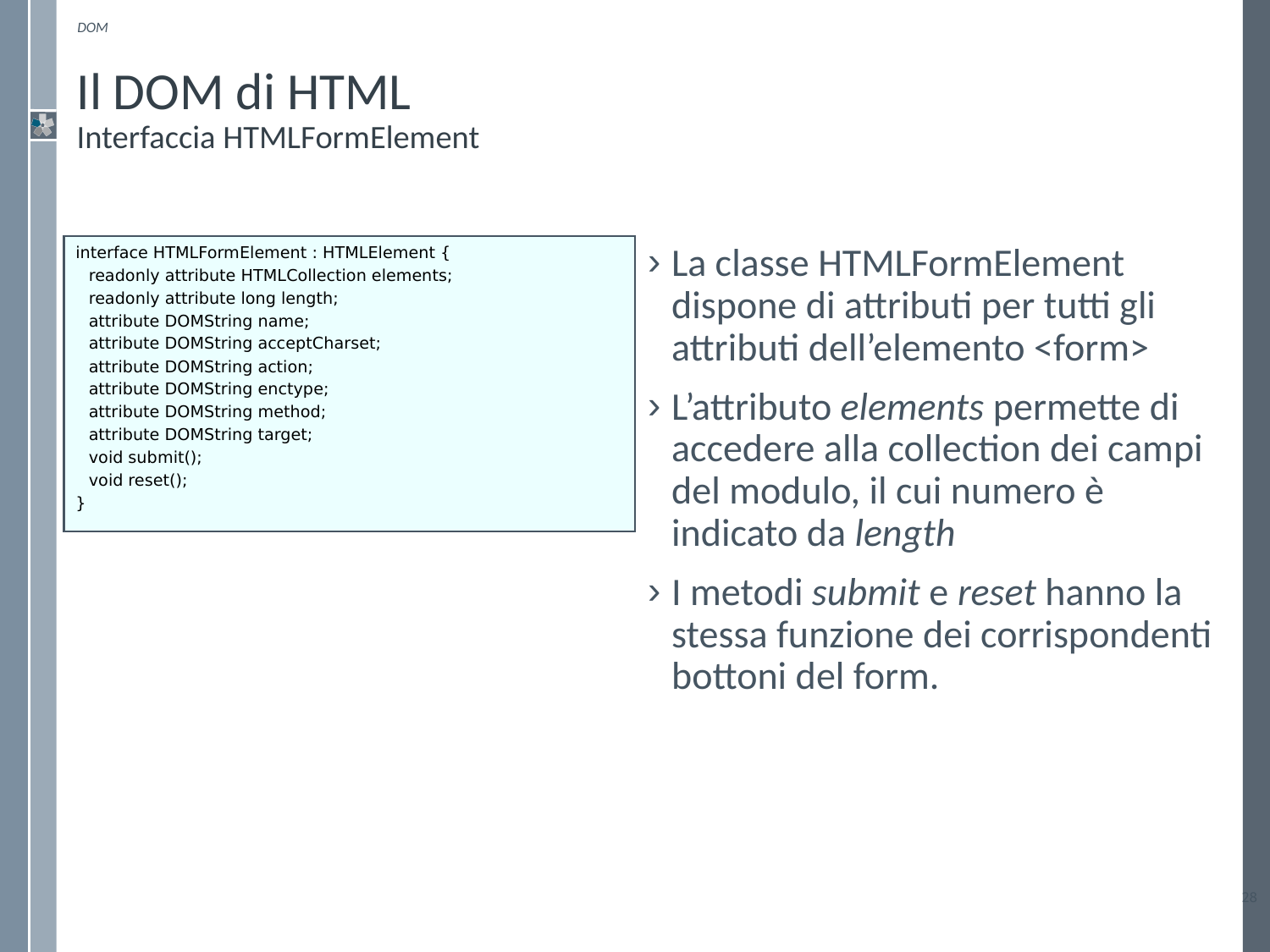

DOM
# Il DOM di HTML Interfaccia HTMLFormElement
interface HTMLFormElement : HTMLElement {
	readonly attribute HTMLCollection elements;
	readonly attribute long length;
	attribute DOMString name;
	attribute DOMString acceptCharset;
	attribute DOMString action;
	attribute DOMString enctype;
	attribute DOMString method;
	attribute DOMString target;
	void submit();
	void reset();
}
La classe HTMLFormElement dispone di attributi per tutti gli attributi dell’elemento <form>
L’attributo elements permette di accedere alla collection dei campi del modulo, il cui numero è indicato da length
I metodi submit e reset hanno la stessa funzione dei corrispondenti bottoni del form.
28